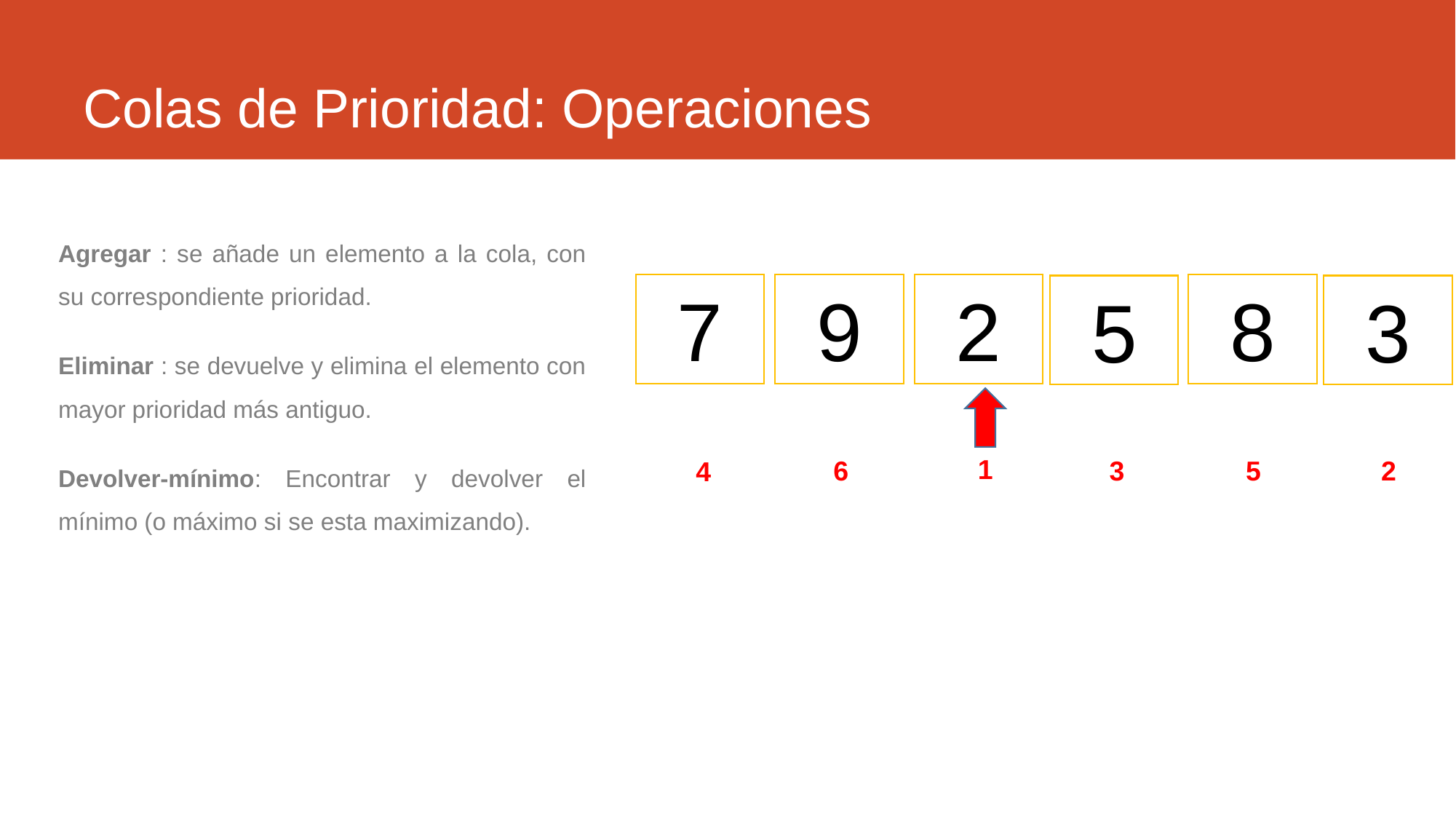

# Colas de Prioridad: Operaciones
Agregar : se añade un elemento a la cola, con su correspondiente prioridad.
Eliminar : se devuelve y elimina el elemento con mayor prioridad más antiguo.
Devolver-mínimo: Encontrar y devolver el mínimo (o máximo si se esta maximizando).
9
7
2
8
5
3

1
3
6
5
2
4